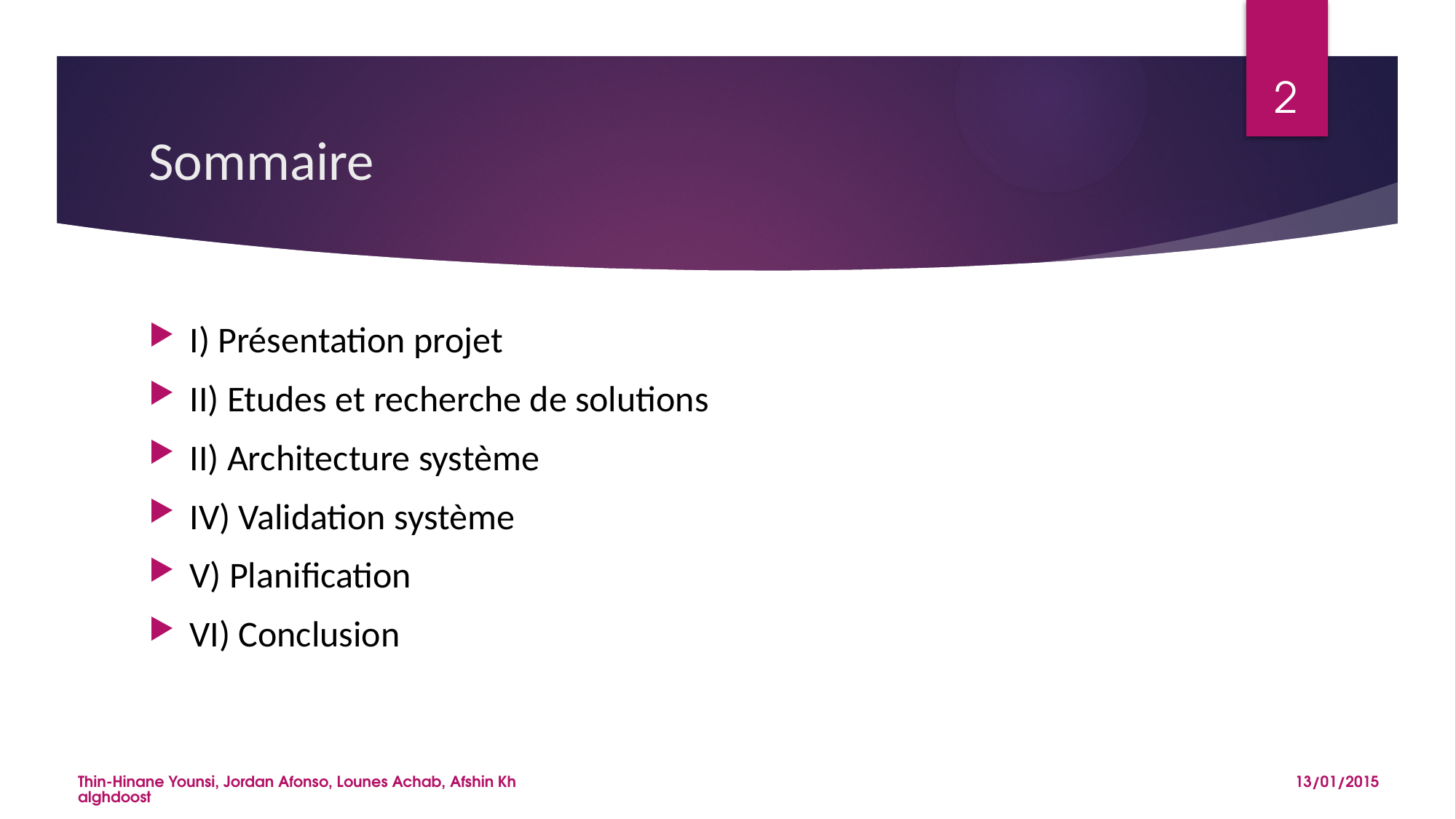

2
# Sommaire
I) Présentation projet
II) Etudes et recherche de solutions
II) Architecture système
IV) Validation système
V) Planification
VI) Conclusion

Thin-Hinane Younsi, Jordan Afonso, Lounes Achab, Afshin Khalghdoost
13/01/2015